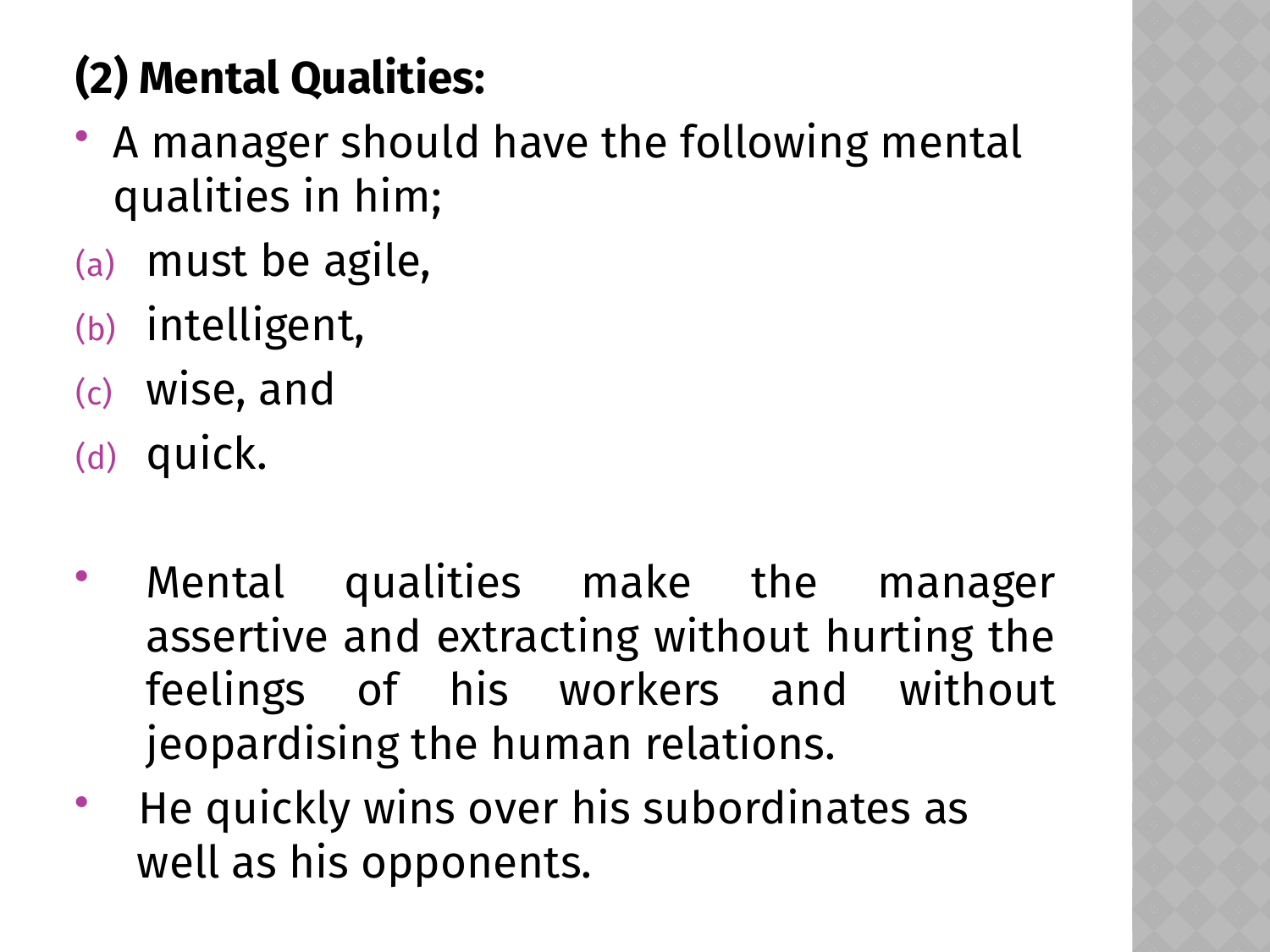

(2) Mental Qualities:
A manager should have the following mental qualities in him;
must be agile,
intelligent,
wise, and
quick.

Mental qualities make the manager assertive and extracting without hurting the feelings of his workers and without jeopardising the human relations.
  He quickly wins over his subordinates as          well as his opponents.